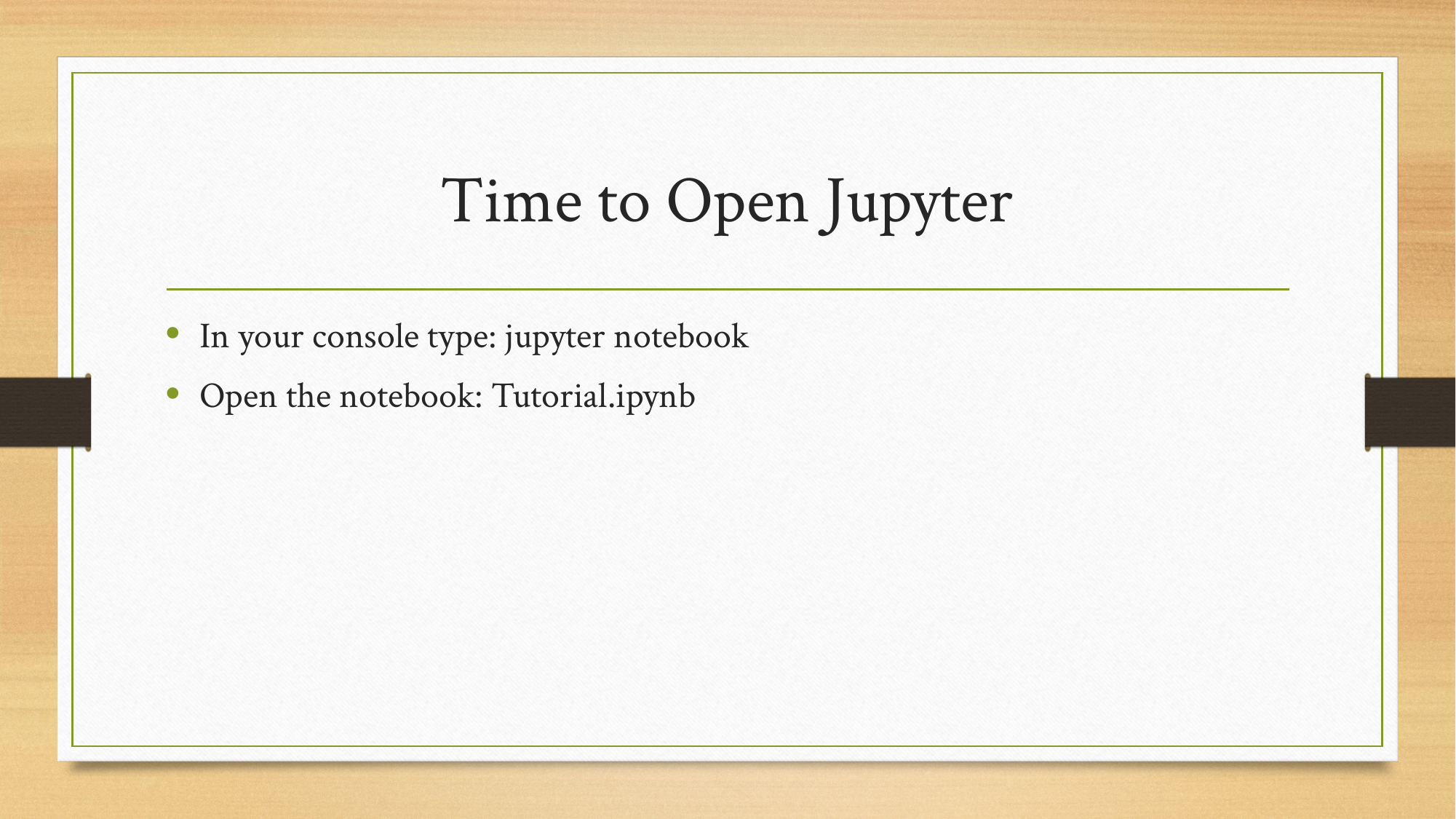

# Time to Open Jupyter
In your console type: jupyter notebook
Open the notebook: Tutorial.ipynb